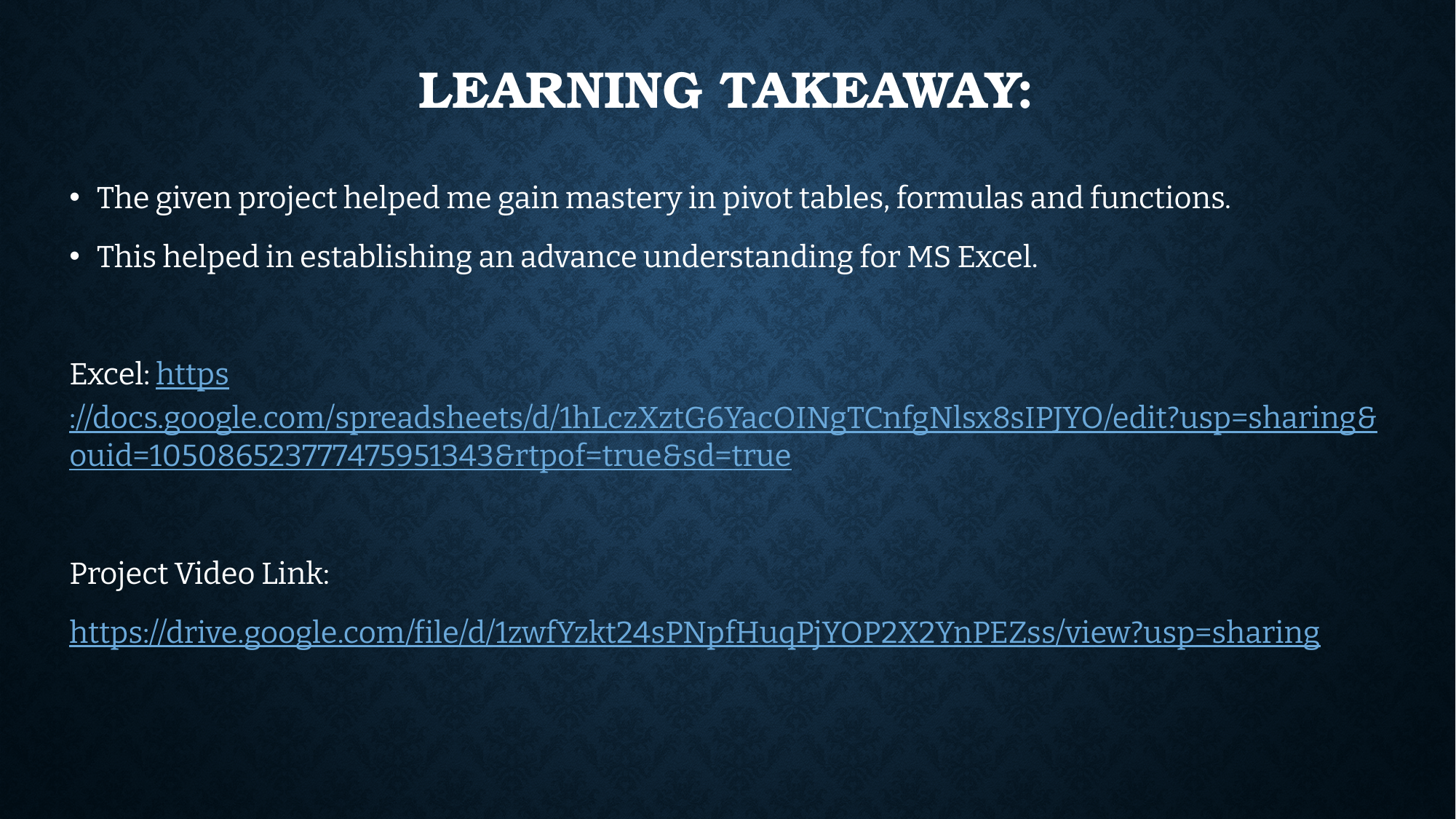

# Learning Takeaway:
The given project helped me gain mastery in pivot tables, formulas and functions.
This helped in establishing an advance understanding for MS Excel.

Excel: https://docs.google.com/spreadsheets/d/1hLczXztG6YacOINgTCnfgNlsx8sIPJYO/edit?usp=sharing&ouid=105086523777475951343&rtpof=true&sd=true

Project Video Link:
https://drive.google.com/file/d/1zwfYzkt24sPNpfHuqPjYOP2X2YnPEZss/view?usp=sharing